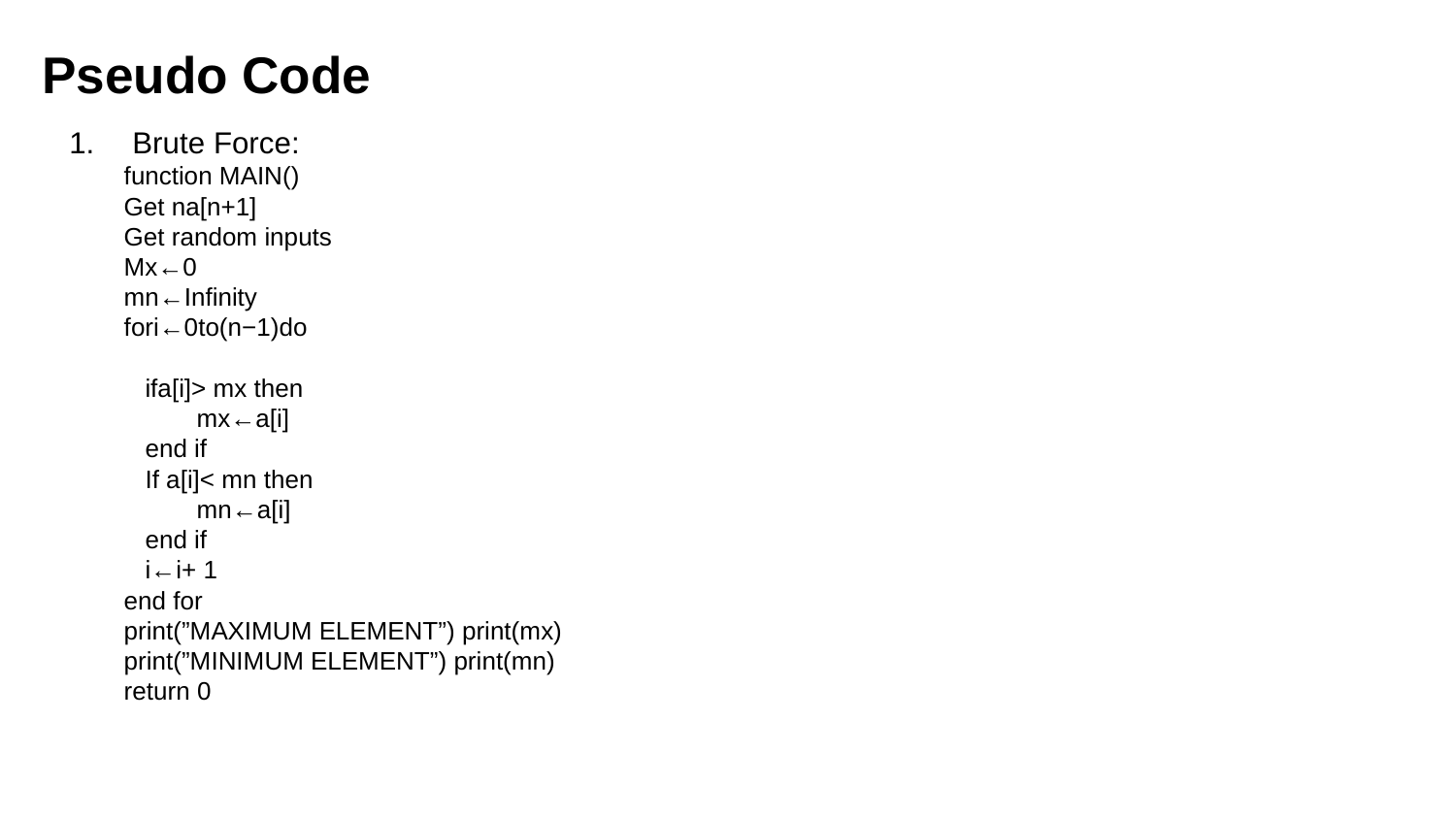

# Pseudo Code
 Brute Force:
function MAIN()
Get na[n+1]
Get random inputs
Mx←0
mn←Infinity
fori←0to(n−1)do

   ifa[i]> mx then
mx←a[i]
   end if
   If a[i]< mn then
mn←a[i]
   end if
   i←i+ 1
end for
print(”MAXIMUM ELEMENT”) print(mx)
print(”MINIMUM ELEMENT”) print(mn)
return 0